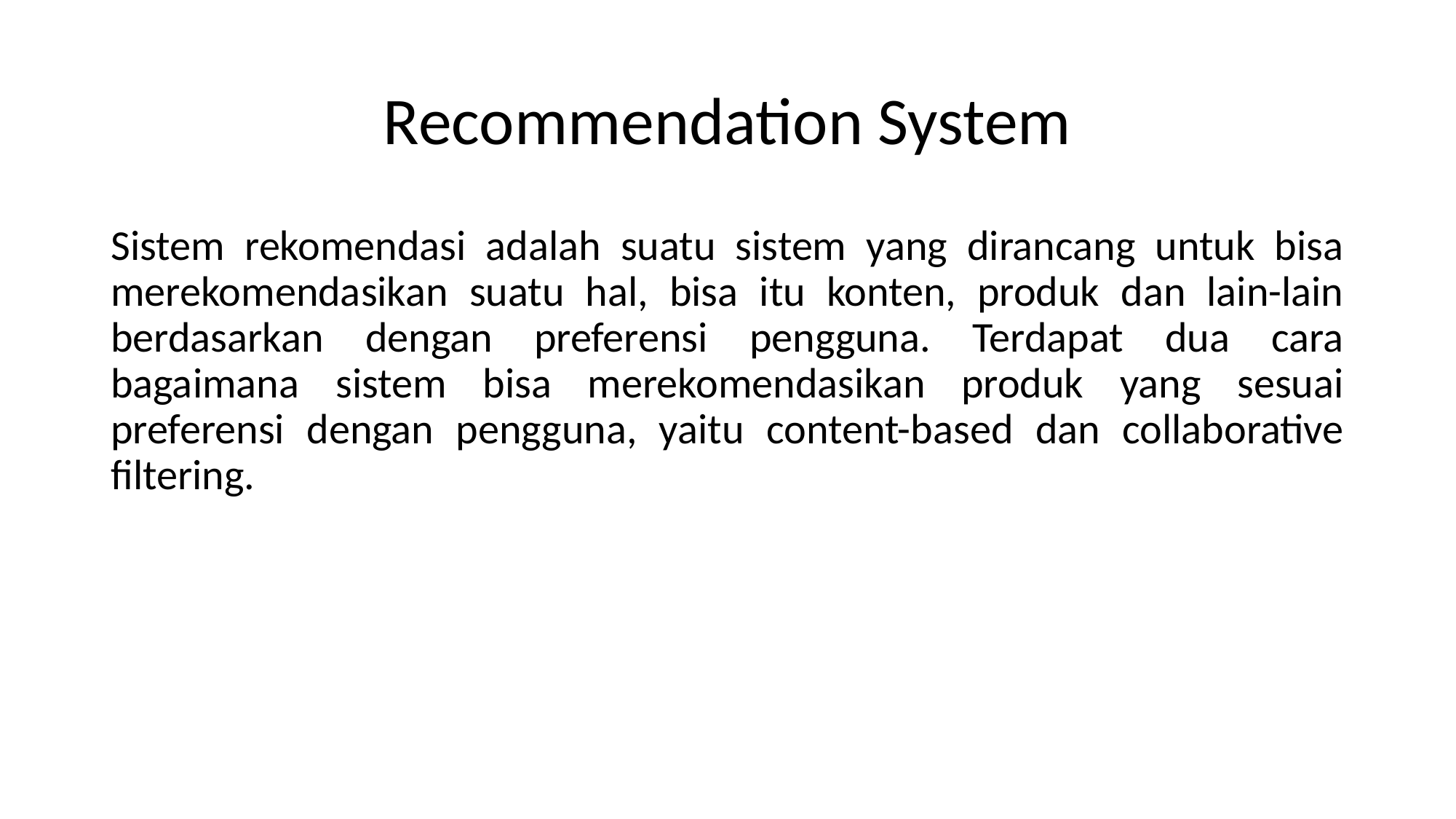

# Recommendation System
Sistem rekomendasi adalah suatu sistem yang dirancang untuk bisa merekomendasikan suatu hal, bisa itu konten, produk dan lain-lain berdasarkan dengan preferensi pengguna. Terdapat dua cara bagaimana sistem bisa merekomendasikan produk yang sesuai preferensi dengan pengguna, yaitu content-based dan collaborative filtering.